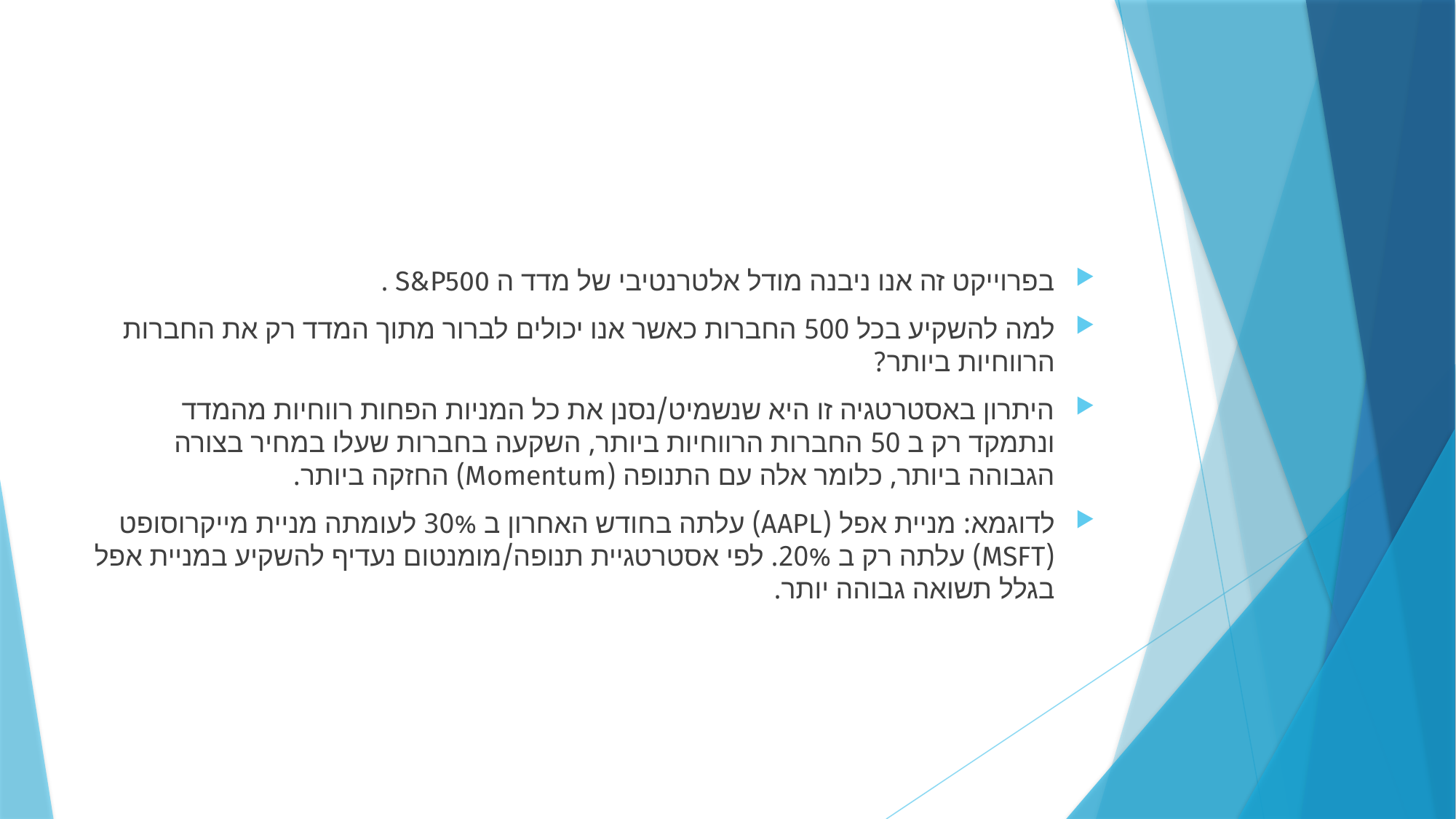

#
בפרוייקט זה אנו ניבנה מודל אלטרנטיבי של מדד ה S&P500 .
למה להשקיע בכל 500 החברות כאשר אנו יכולים לברור מתוך המדד רק את החברות הרווחיות ביותר?
היתרון באסטרטגיה זו היא שנשמיט/נסנן את כל המניות הפחות רווחיות מהמדד ונתמקד רק ב 50 החברות הרווחיות ביותר, השקעה בחברות שעלו במחיר בצורה הגבוהה ביותר, כלומר אלה עם התנופה (Momentum) החזקה ביותר.
לדוגמא: מניית אפל (AAPL) עלתה בחודש האחרון ב 30% לעומתה מניית מייקרוסופט (MSFT) עלתה רק ב 20%. לפי אסטרטגיית תנופה/מומנטום נעדיף להשקיע במניית אפל בגלל תשואה גבוהה יותר.